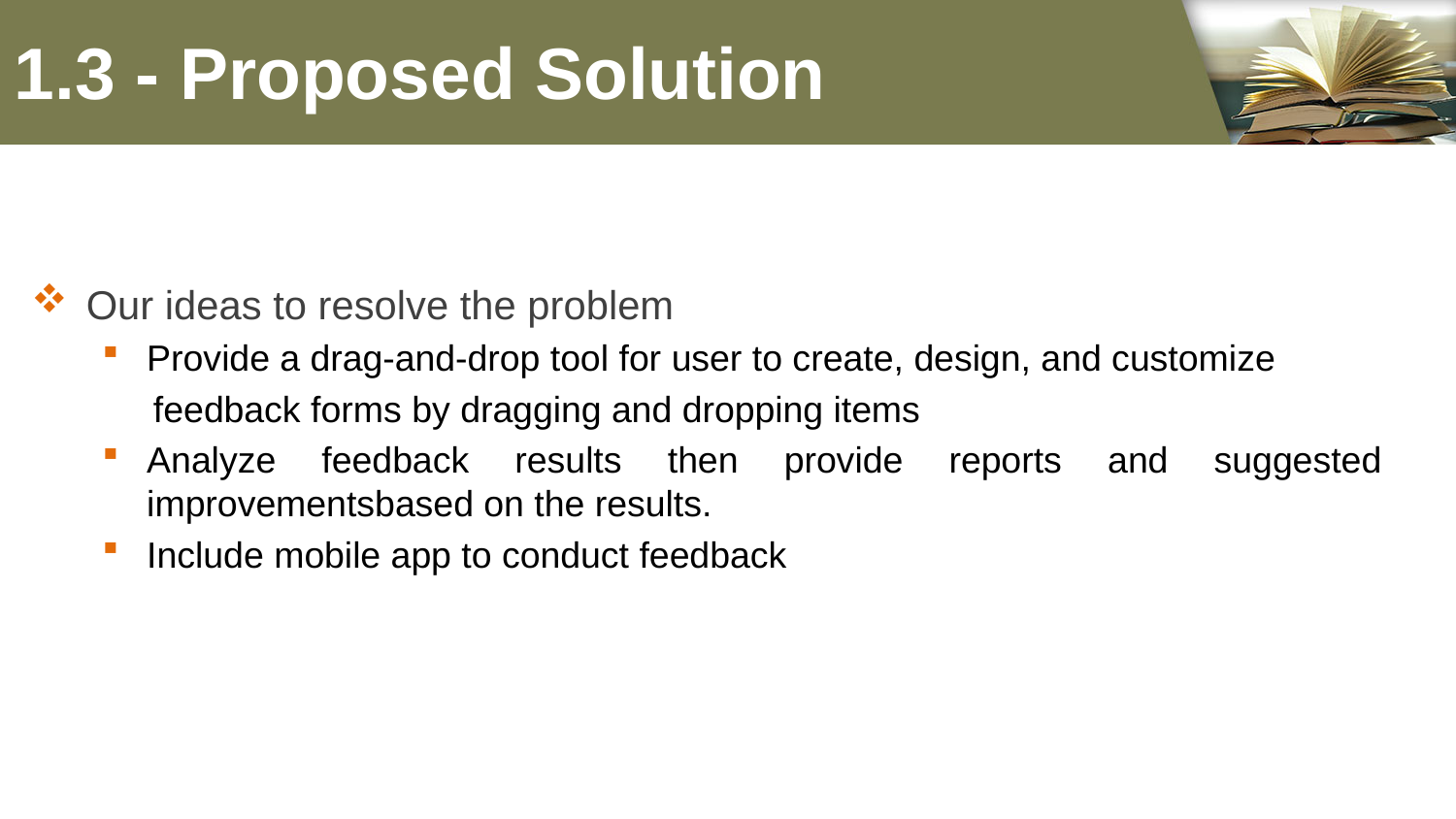

# 1.3 - Proposed Solution
Our ideas to resolve the problem
Provide a drag-and-drop tool for user to create, design, and customize
     feedback forms by dragging and dropping items
Analyze feedback results then provide reports and suggested improvementsbased on the results.
Include mobile app to conduct feedback